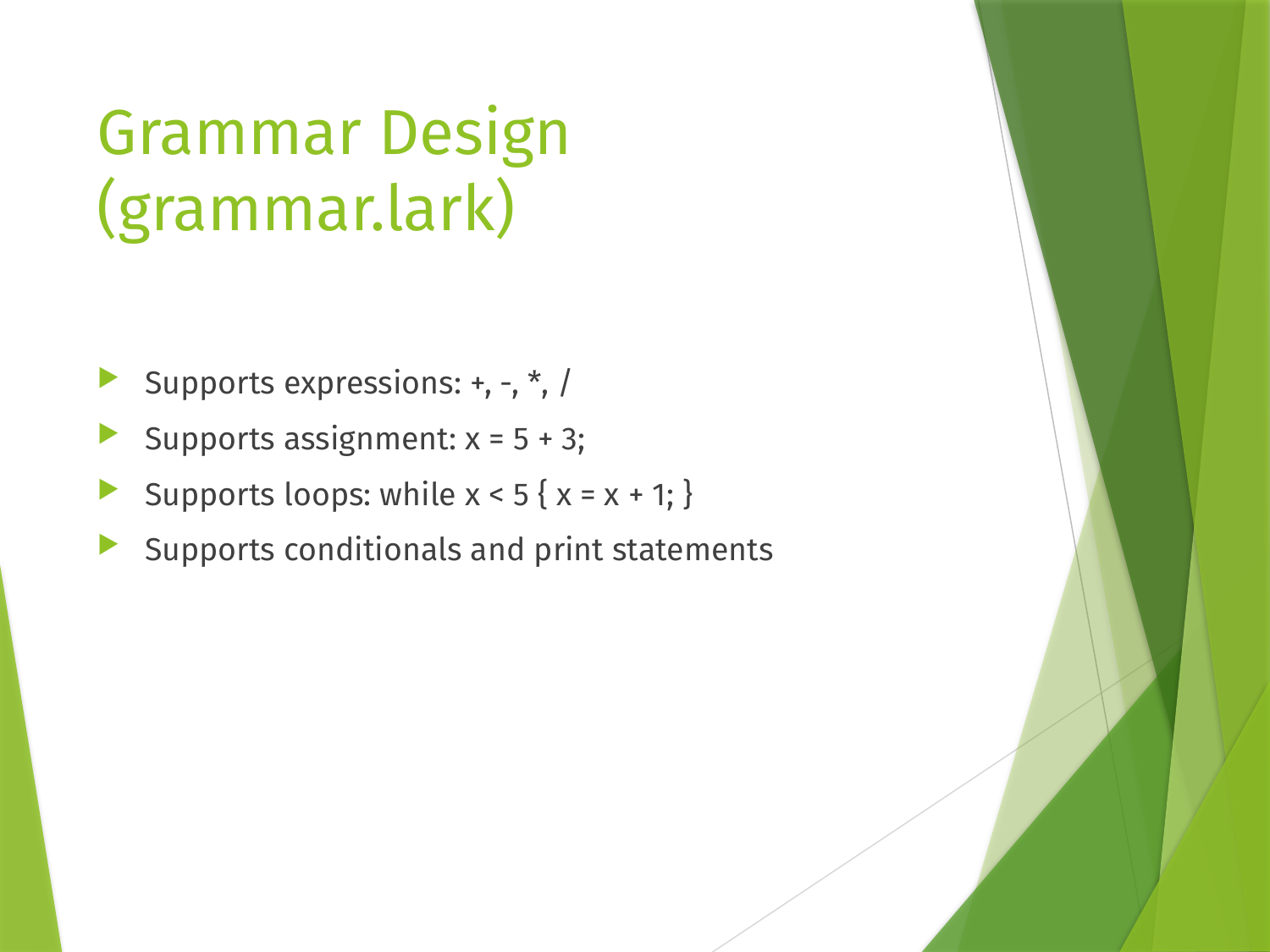

# Grammar Design (grammar.lark)

Supports expressions: +, -, *, /
Supports assignment: x = 5 + 3;
Supports loops: while x < 5 { x = x + 1; }
Supports conditionals and print statements